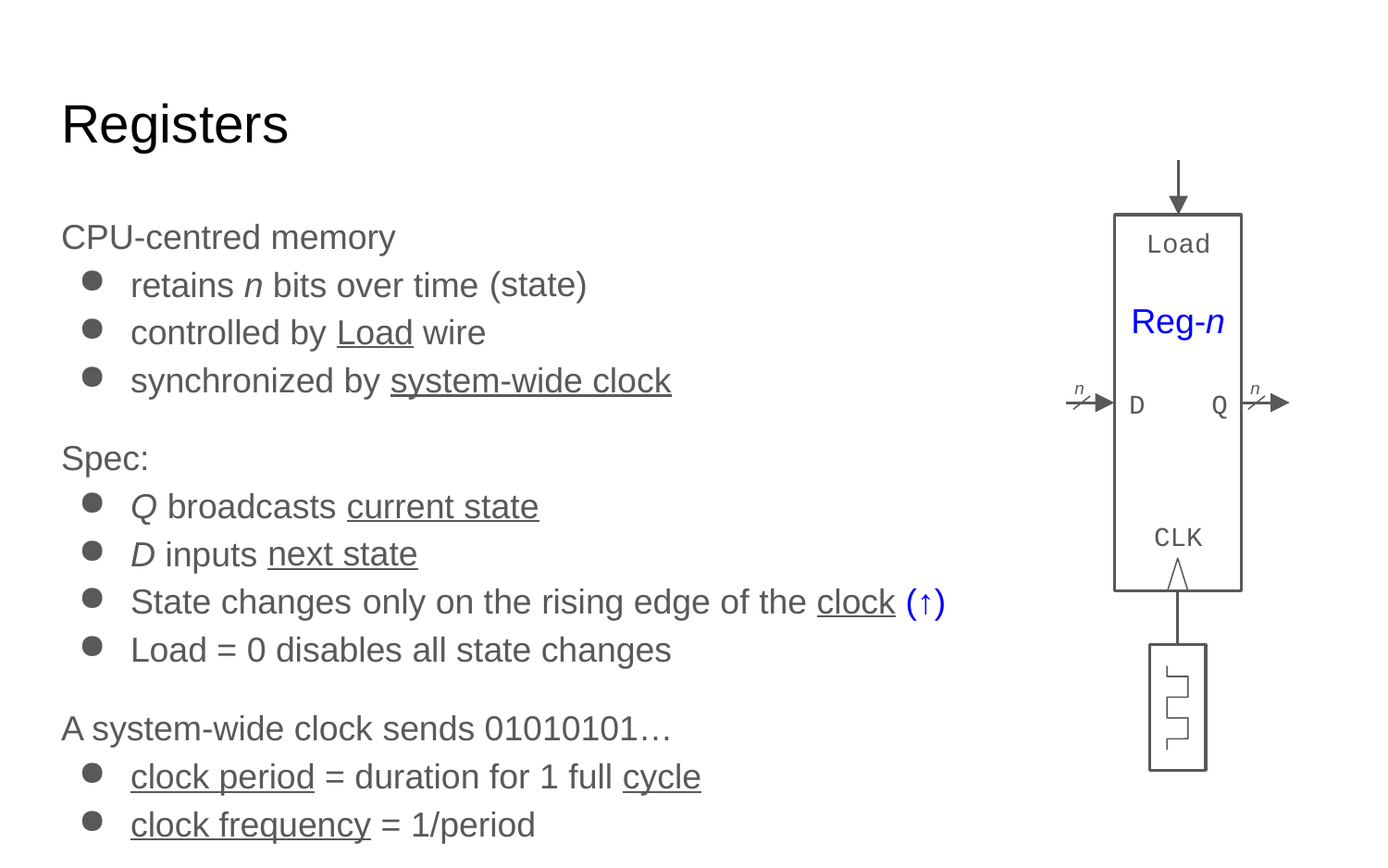

# Registers
CPU-centred memory
retains n bits over time

Reg-n

Load
(state)
controlled by Load wire
synchronized by system-wide clock
n
n
D
Q
Spec:
Q broadcasts
D inputs
State changes
Load = 0
A system-wide clock sends 01010101…
clock period = duration for 1 full cycle
clock frequency = 1/period
current state
CLK
next state

only on the rising edge of the clock (↑)
disables all state changes